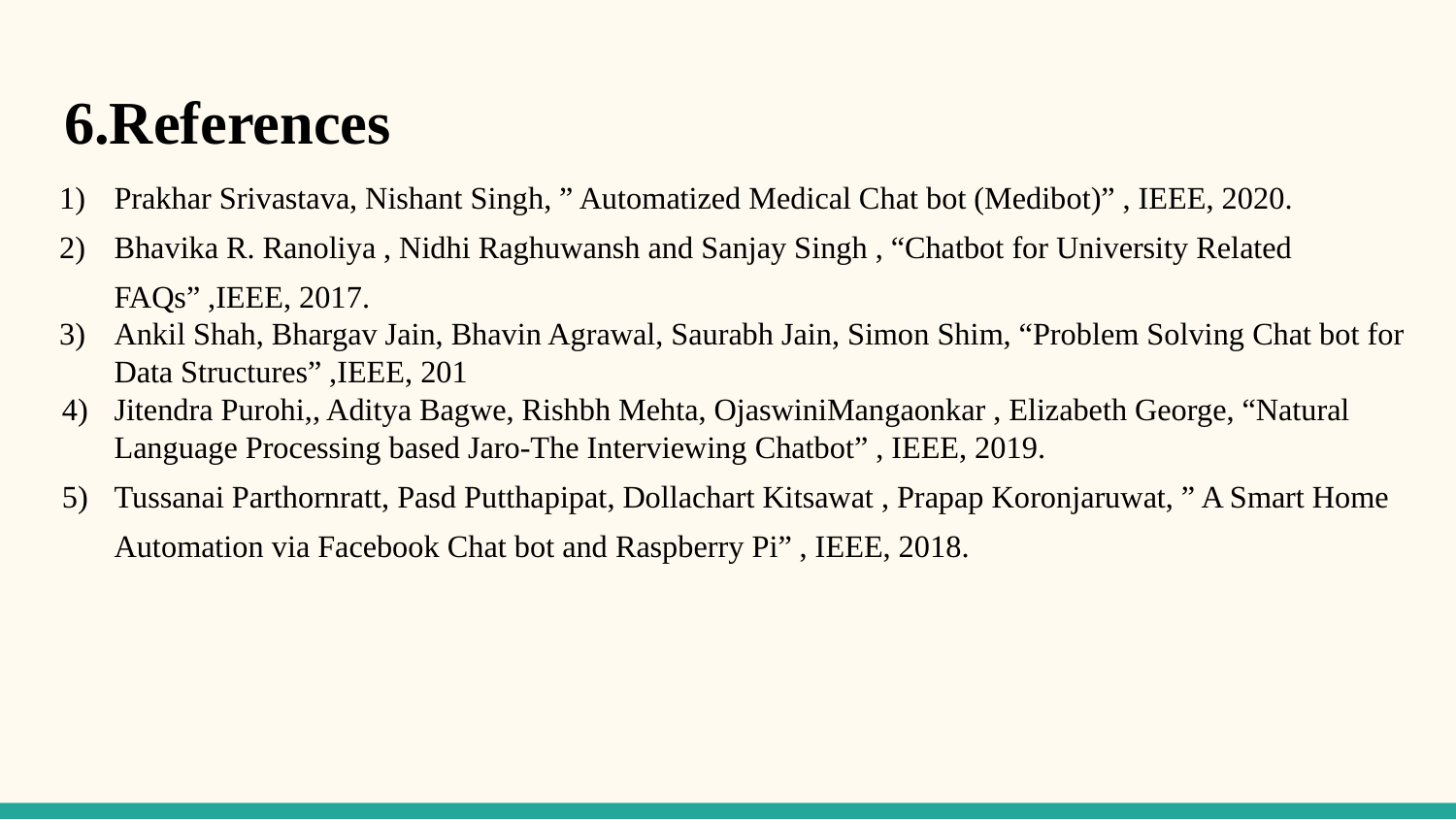

# 6.References
Prakhar Srivastava, Nishant Singh, ” Automatized Medical Chat bot (Medibot)” , IEEE, 2020.
Bhavika R. Ranoliya , Nidhi Raghuwansh and Sanjay Singh , “Chatbot for University Related FAQs” ,IEEE, 2017.
Ankil Shah, Bhargav Jain, Bhavin Agrawal, Saurabh Jain, Simon Shim, “Problem Solving Chat bot for Data Structures” ,IEEE, 201
Jitendra Purohi,, Aditya Bagwe, Rishbh Mehta, OjaswiniMangaonkar , Elizabeth George, “Natural Language Processing based Jaro-The Interviewing Chatbot” , IEEE, 2019.
Tussanai Parthornratt, Pasd Putthapipat, Dollachart Kitsawat , Prapap Koronjaruwat, ” A Smart Home Automation via Facebook Chat bot and Raspberry Pi” , IEEE, 2018.